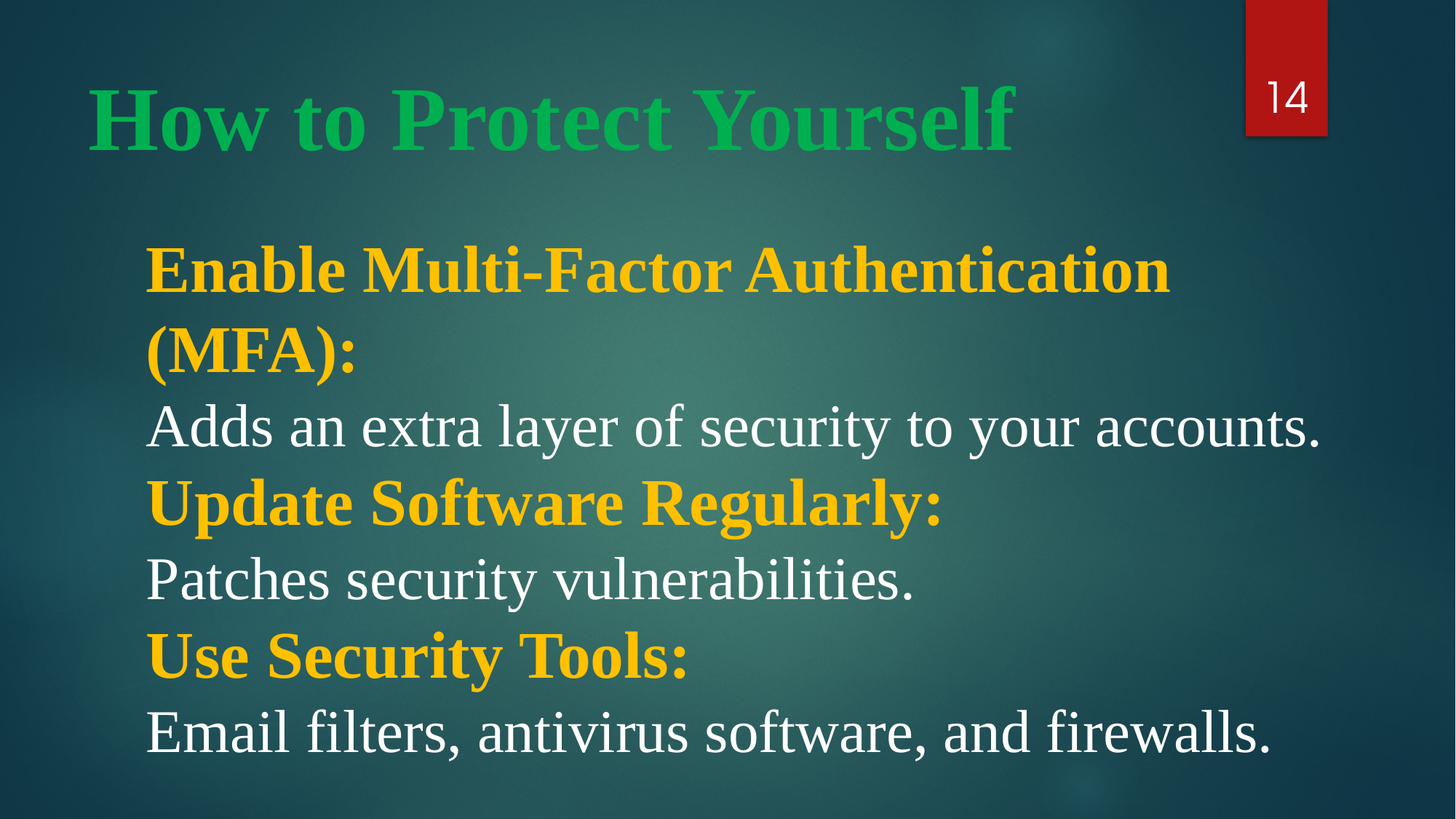

14
# How to Protect Yourself
Enable Multi-Factor Authentication (MFA):
Adds an extra layer of security to your accounts.
Update Software Regularly:
Patches security vulnerabilities.
Use Security Tools:
Email filters, antivirus software, and firewalls.